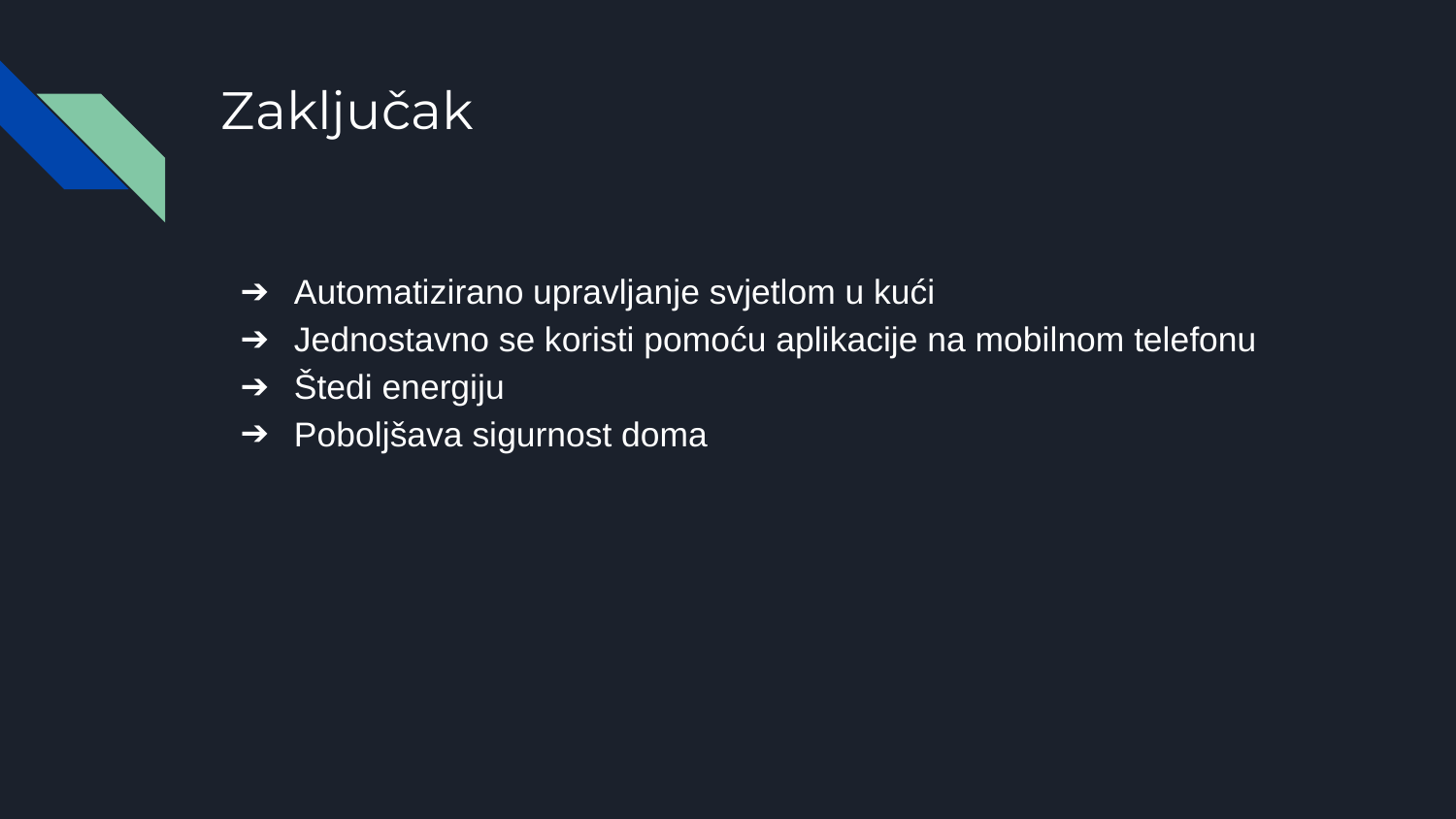

# Zaključak
Automatizirano upravljanje svjetlom u kući
Jednostavno se koristi pomoću aplikacije na mobilnom telefonu
Štedi energiju
Poboljšava sigurnost doma